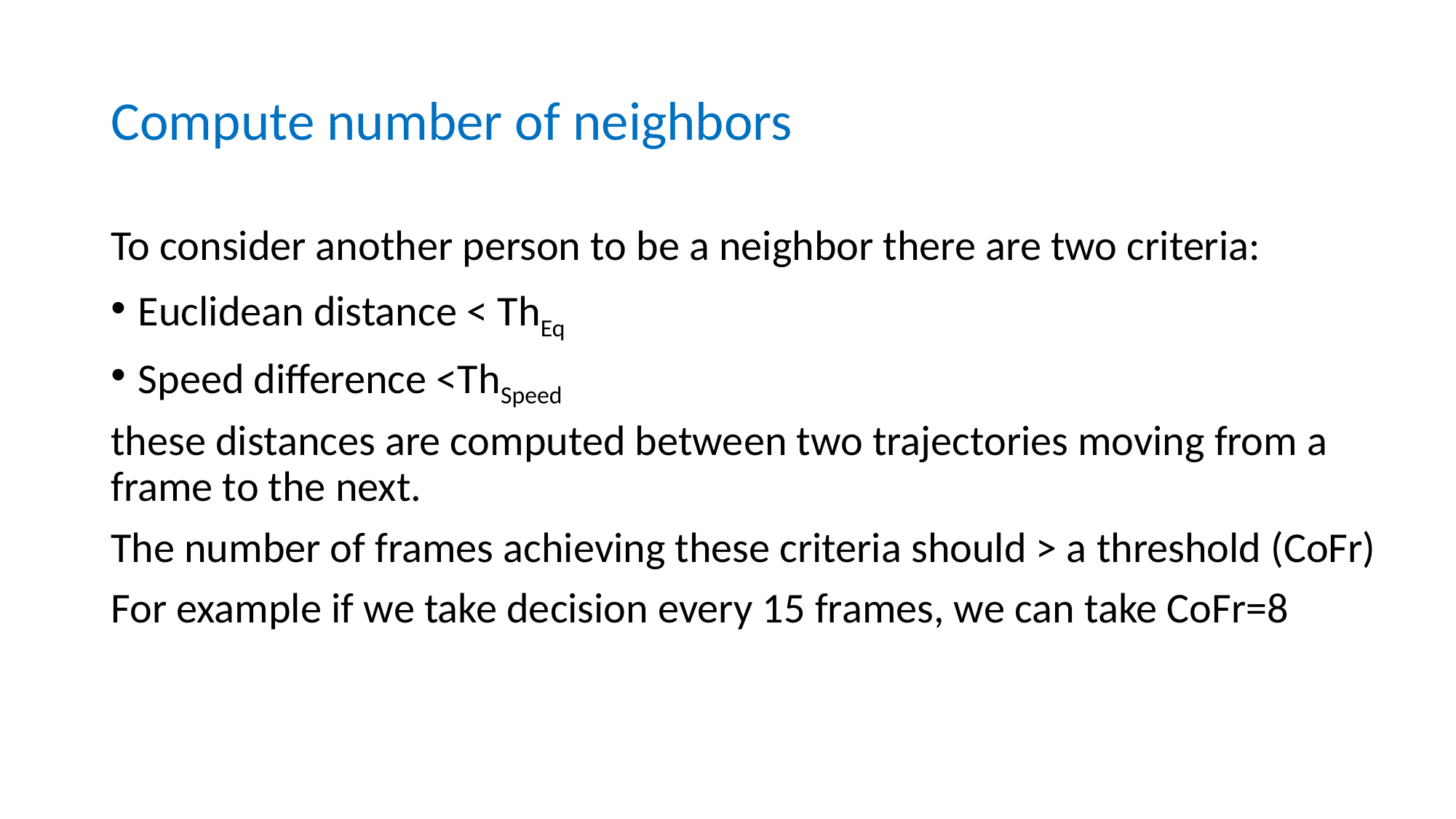

# Compute number of neighbors
To consider another person to be a neighbor there are two criteria:
Euclidean distance < ThEq
Speed difference <ThSpeed
these distances are computed between two trajectories moving from a frame to the next.
The number of frames achieving these criteria should > a threshold (CoFr)
For example if we take decision every 15 frames, we can take CoFr=8